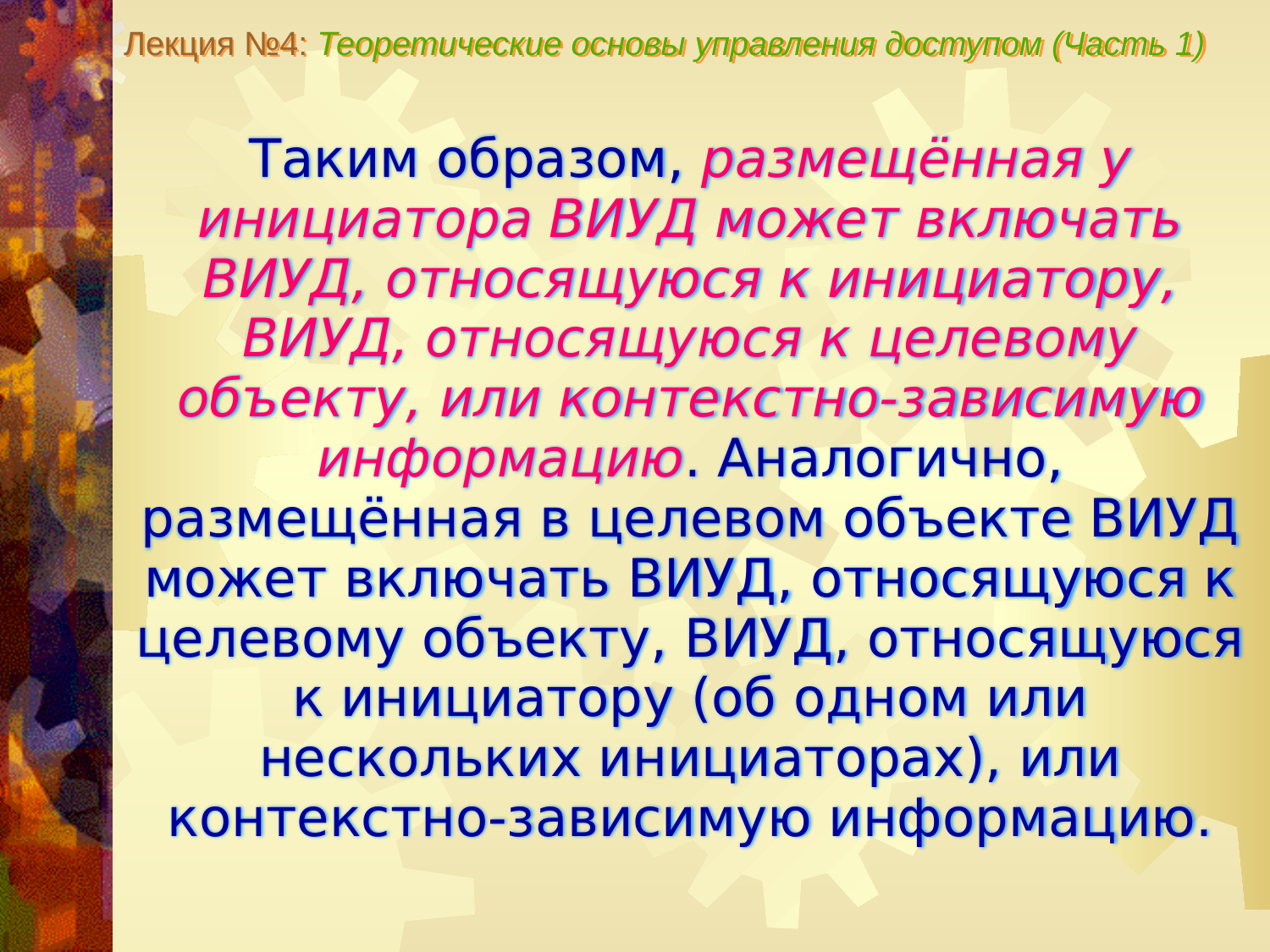

Лекция №4: Теоретические основы управления доступом (Часть 1)
Таким образом, размещённая у инициатора ВИУД может включать ВИУД, относящуюся к инициатору, ВИУД, относящуюся к целевому объекту, или контекстно-зависимую информацию. Аналогично, размещённая в целевом объекте ВИУД может включать ВИУД, относящуюся к целевому объекту, ВИУД, относящуюся к инициатору (об одном или нескольких инициаторах), или контекстно-зависимую информацию.